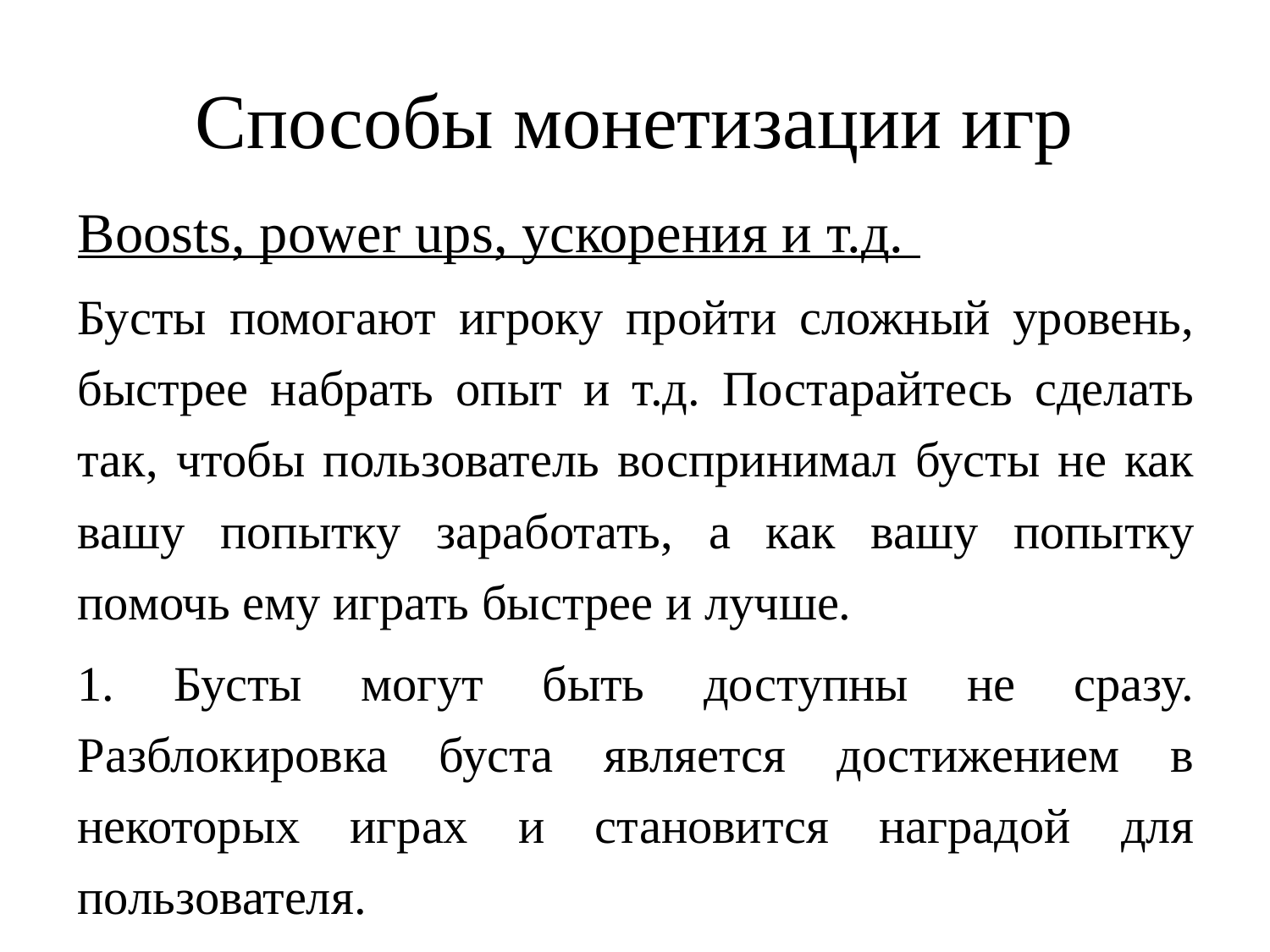

# Способы монетизации игр
Boosts, power ups, ускорения и т.д.
Бусты помогают игроку пройти сложный уровень, быстрее набрать опыт и т.д. Постарайтесь сделать так, чтобы пользователь воспринимал бусты не как вашу попытку заработать, а как вашу попытку помочь ему играть быстрее и лучше.
1. Бусты могут быть доступны не сразу. Разблокировка буста является достижением в некоторых играх и становится наградой для пользователя.